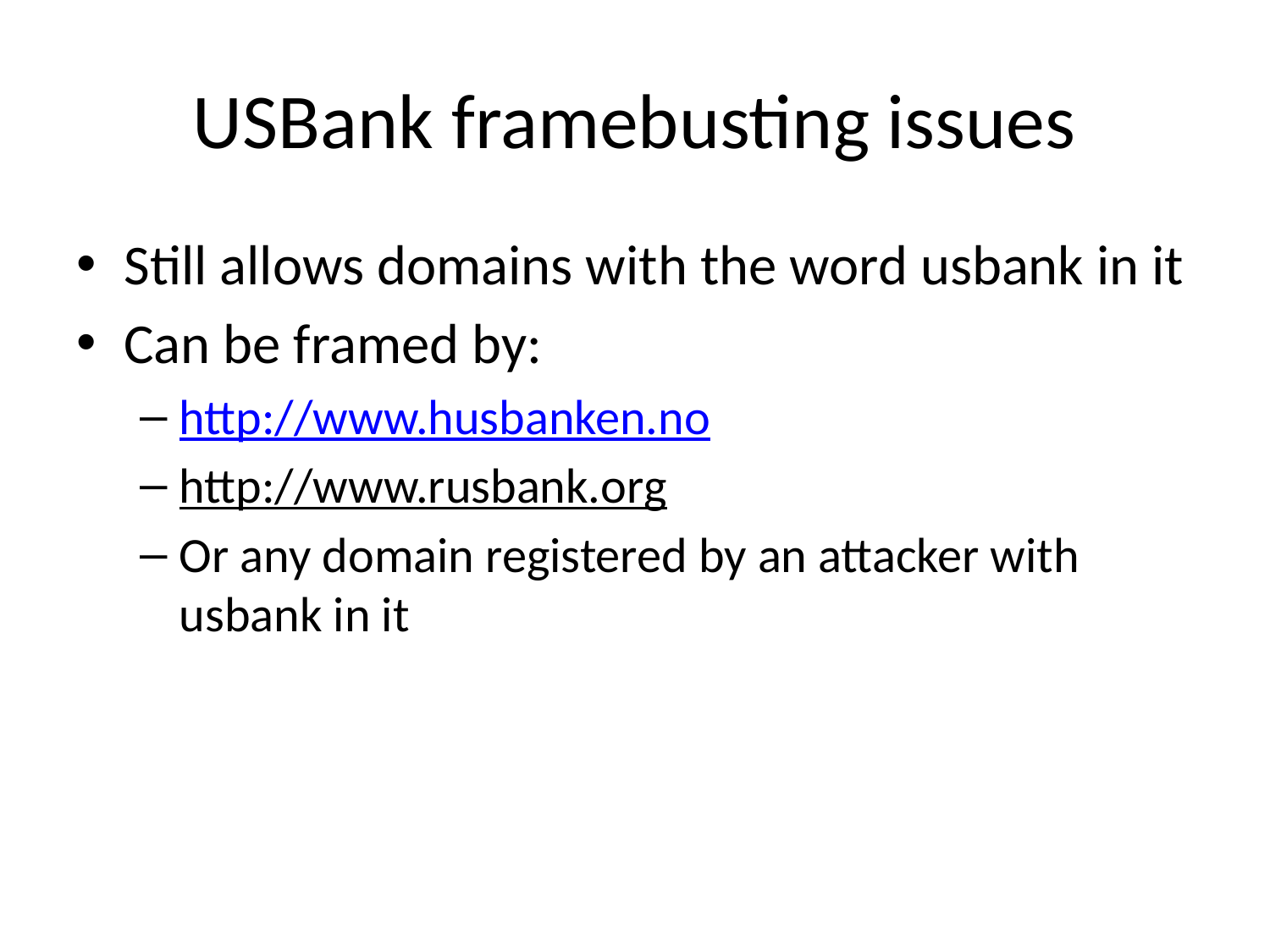

# USBank framebusting issues
Still allows domains with the word usbank in it
Can be framed by:
http://www.husbanken.no
http://www.rusbank.org
Or any domain registered by an attacker with usbank in it